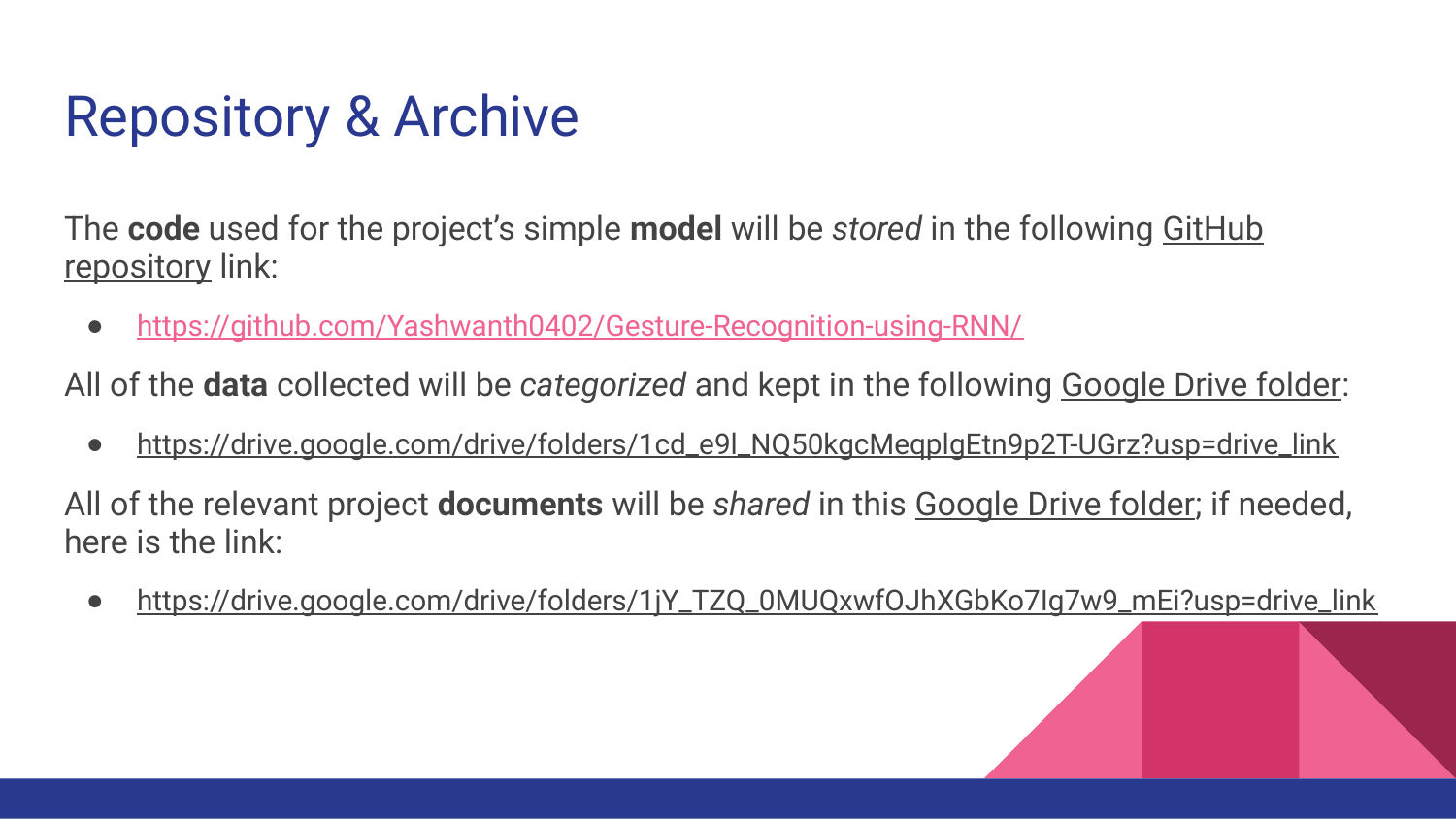

# Repository & Archive
The code used for the project’s simple model will be stored in the following GitHub repository link:
https://github.com/Yashwanth0402/Gesture-Recognition-using-RNN/
All of the data collected will be categorized and kept in the following Google Drive folder:
https://drive.google.com/drive/folders/1cd_e9l_NQ50kgcMeqplgEtn9p2T-UGrz?usp=drive_link
All of the relevant project documents will be shared in this Google Drive folder; if needed, here is the link:
https://drive.google.com/drive/folders/1jY_TZQ_0MUQxwfOJhXGbKo7Ig7w9_mEi?usp=drive_link